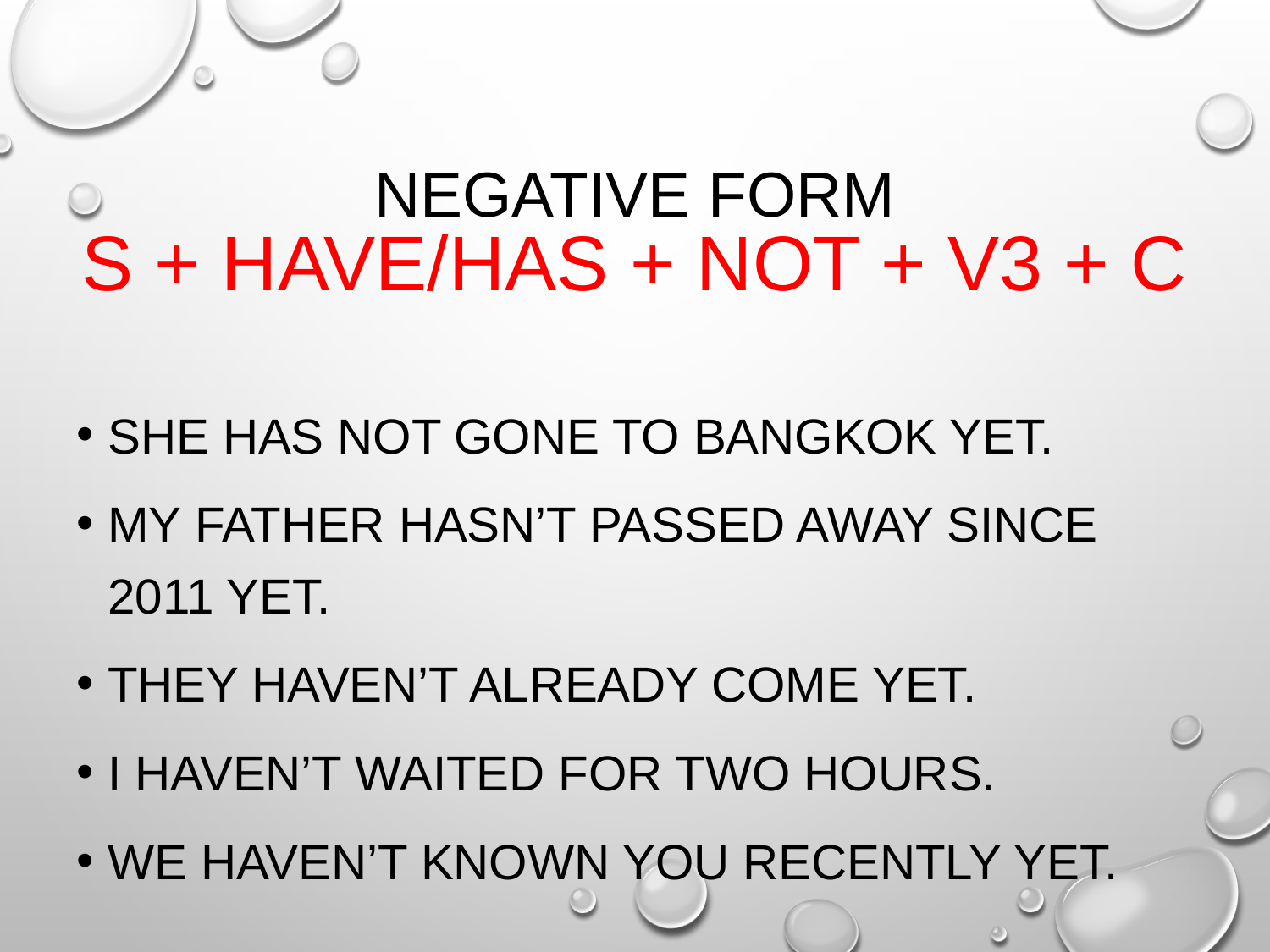

# Negative Form
S + have/has + Not + V3 + C

She has not gone to Bangkok yet.
My father hasn’t passed away since 2011 yet.
They haven’t already come yet.
I haven’t waited for two hours.
We haven’t known you recently yet.